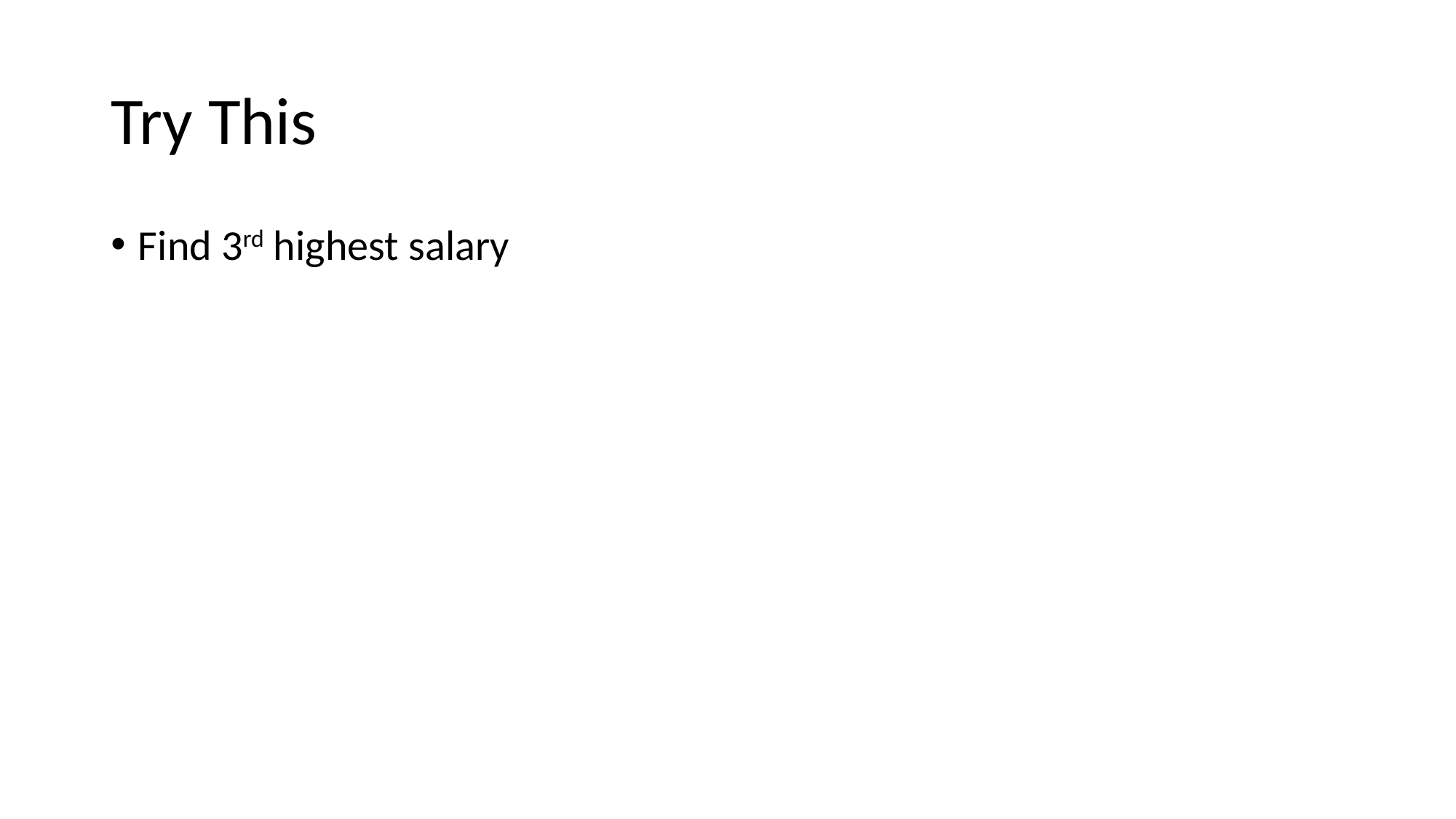

# Try This
Find 3rd highest salary